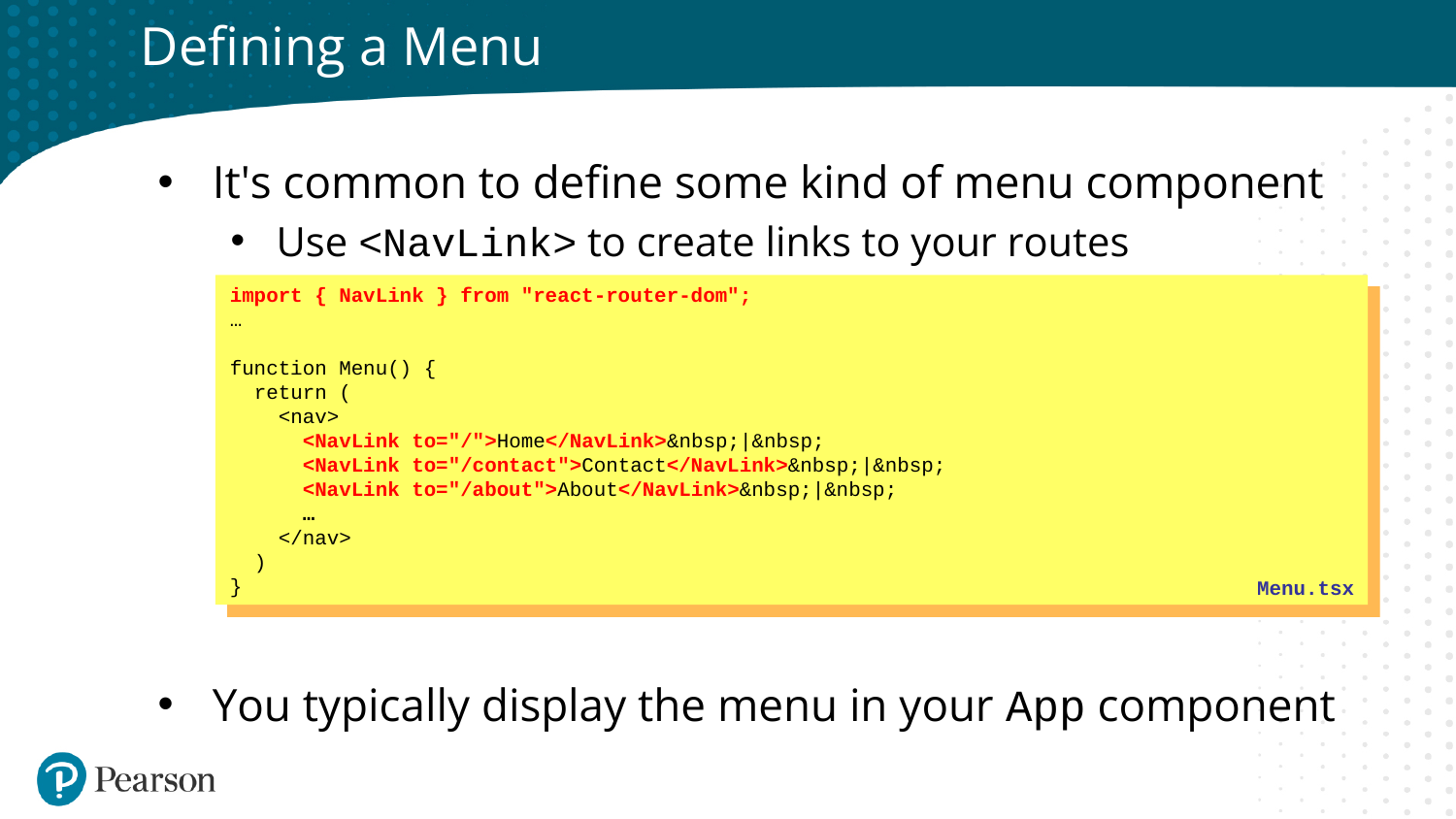

# Defining a Menu
It's common to define some kind of menu component
Use <NavLink> to create links to your routes

You typically display the menu in your App component
import { NavLink } from "react-router-dom";
…

function Menu() {
  return (
    <nav>
      <NavLink to="/">Home</NavLink>&nbsp;|&nbsp;
      <NavLink to="/contact">Contact</NavLink>&nbsp;|&nbsp;
      <NavLink to="/about">About</NavLink>&nbsp;|&nbsp;
      …
    </nav>
  )
}
Menu.tsx